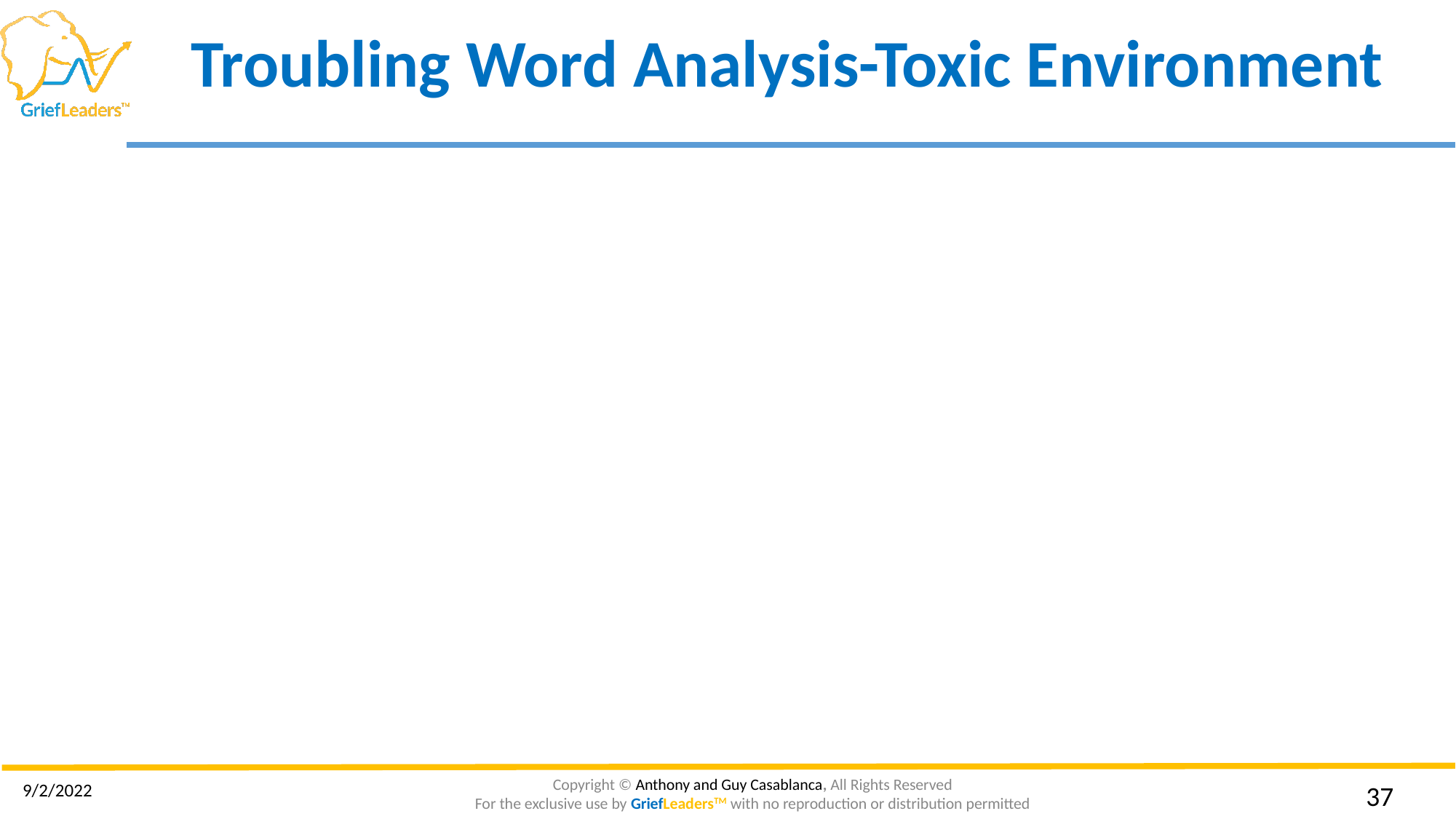

# Troubling Word Analysis-Toxic Environment
9/2/2022
37